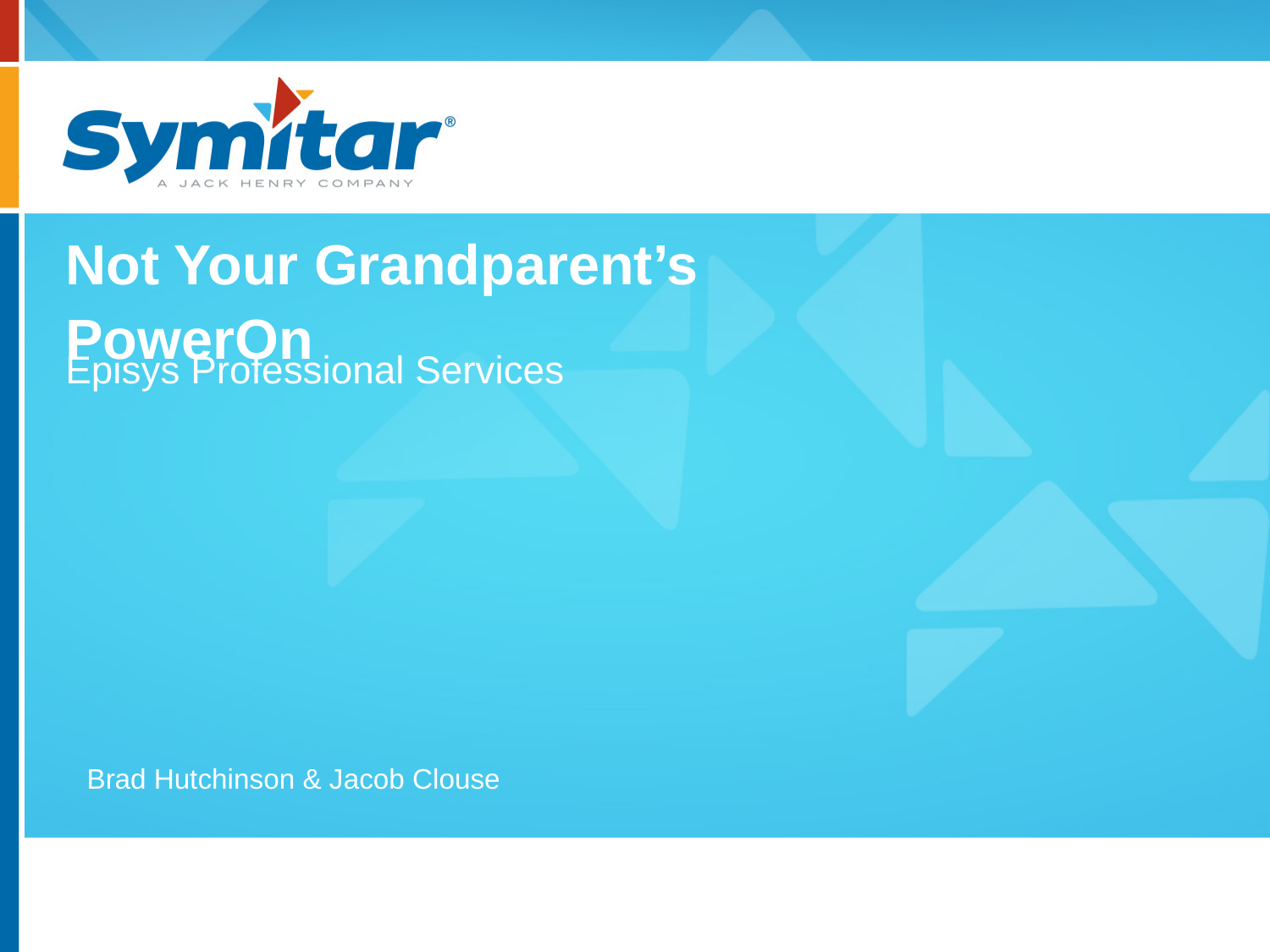

# Not Your Grandparent’s PowerOn
Episys Professional Services
Brad Hutchinson & Jacob Clouse